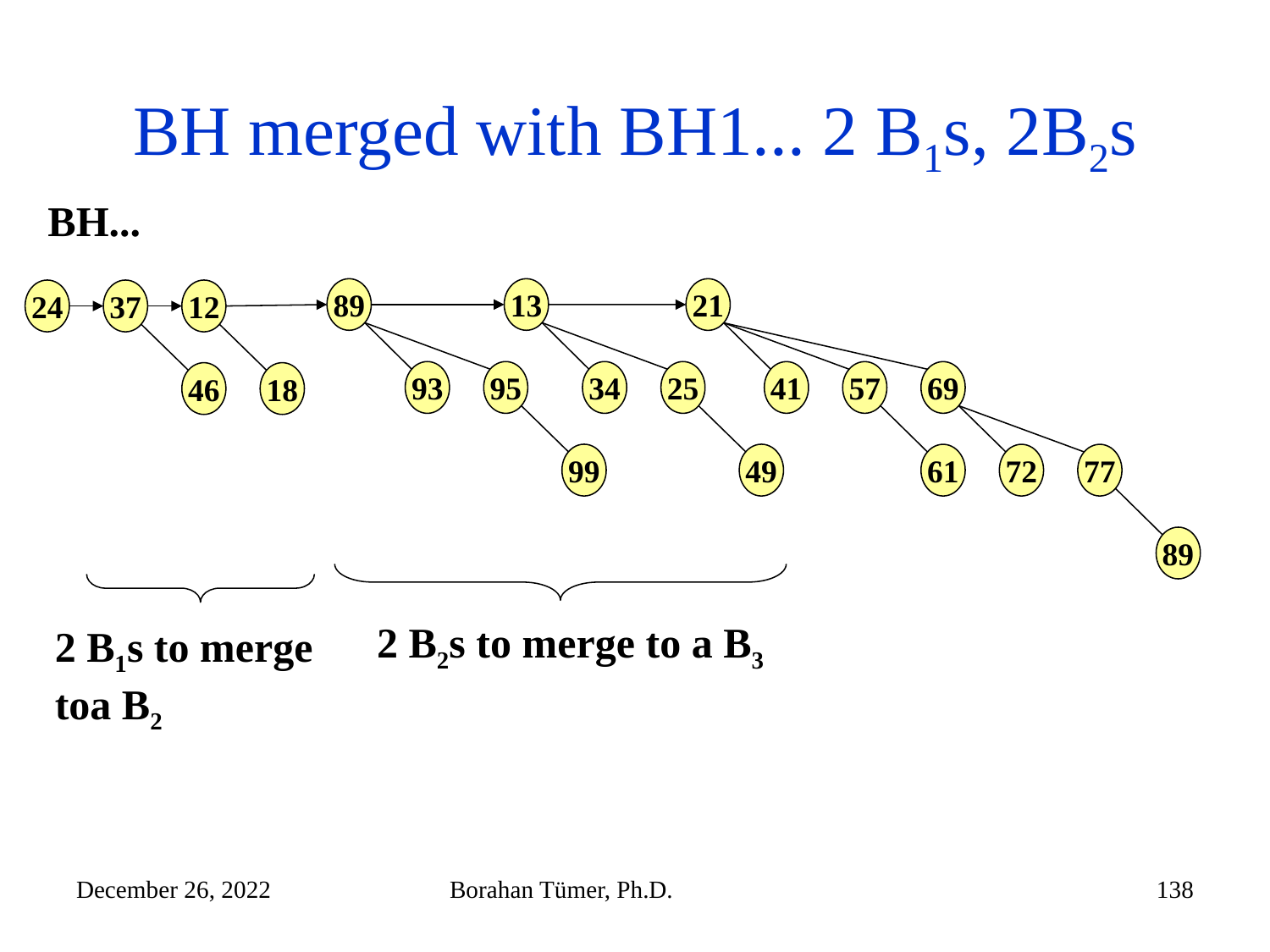

# BH merged with BH1... 2 B1s, 2B2s
BH...
89
13
34
25
49
21
41
57
69
61
72
77
89
24
37
12

93
95
46
18
99

2 B2s to merge to a B3
2 B1s to merge toa B2
December 26, 2022
Borahan Tümer, Ph.D.
138